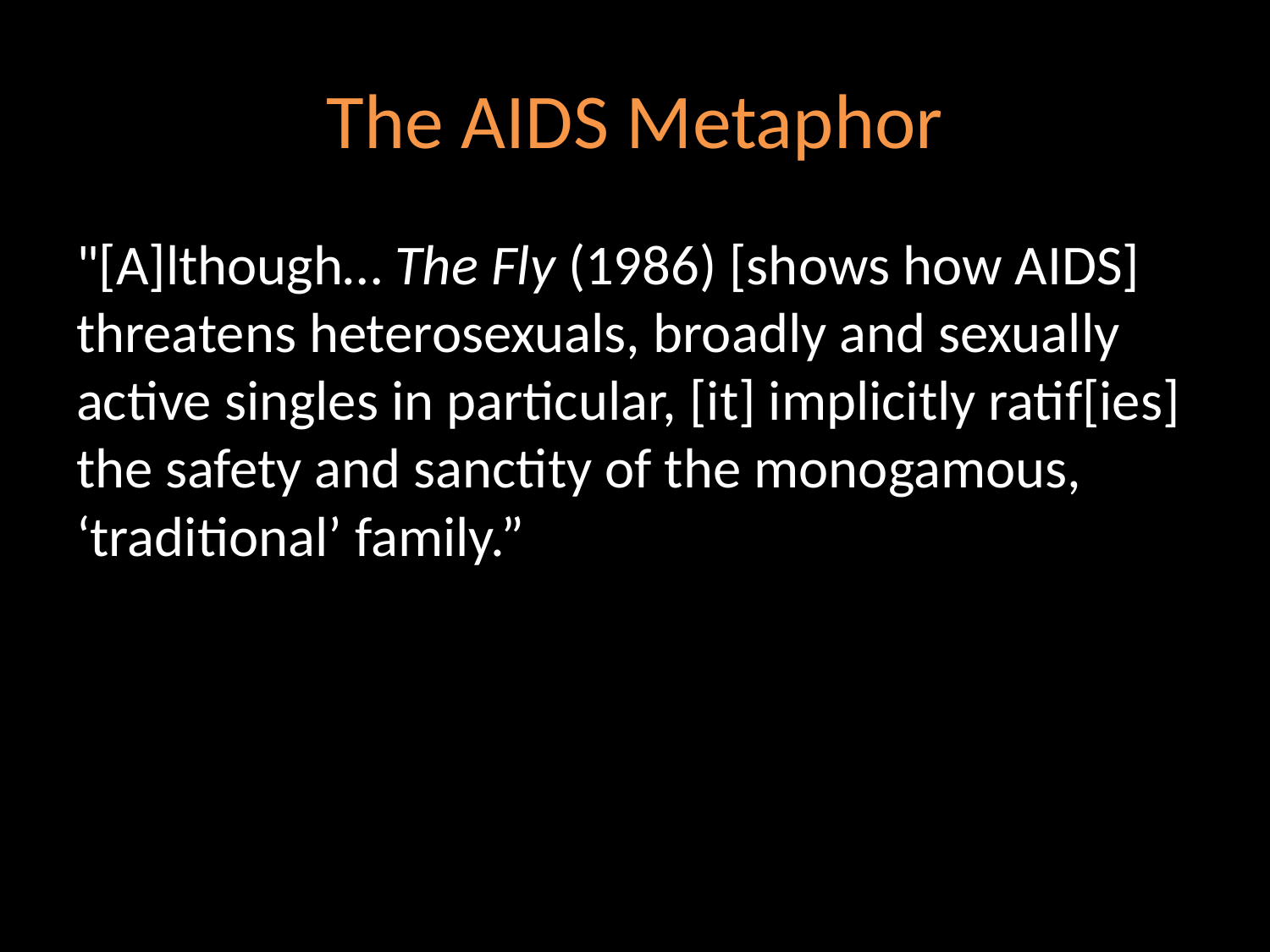

# The AIDS Metaphor
"[A]lthough… The Fly (1986) [shows how AIDS] threatens heterosexuals, broadly and sexually active singles in particular, [it] implicitly ratif[ies] the safety and sanctity of the monogamous, ‘traditional’ family.”